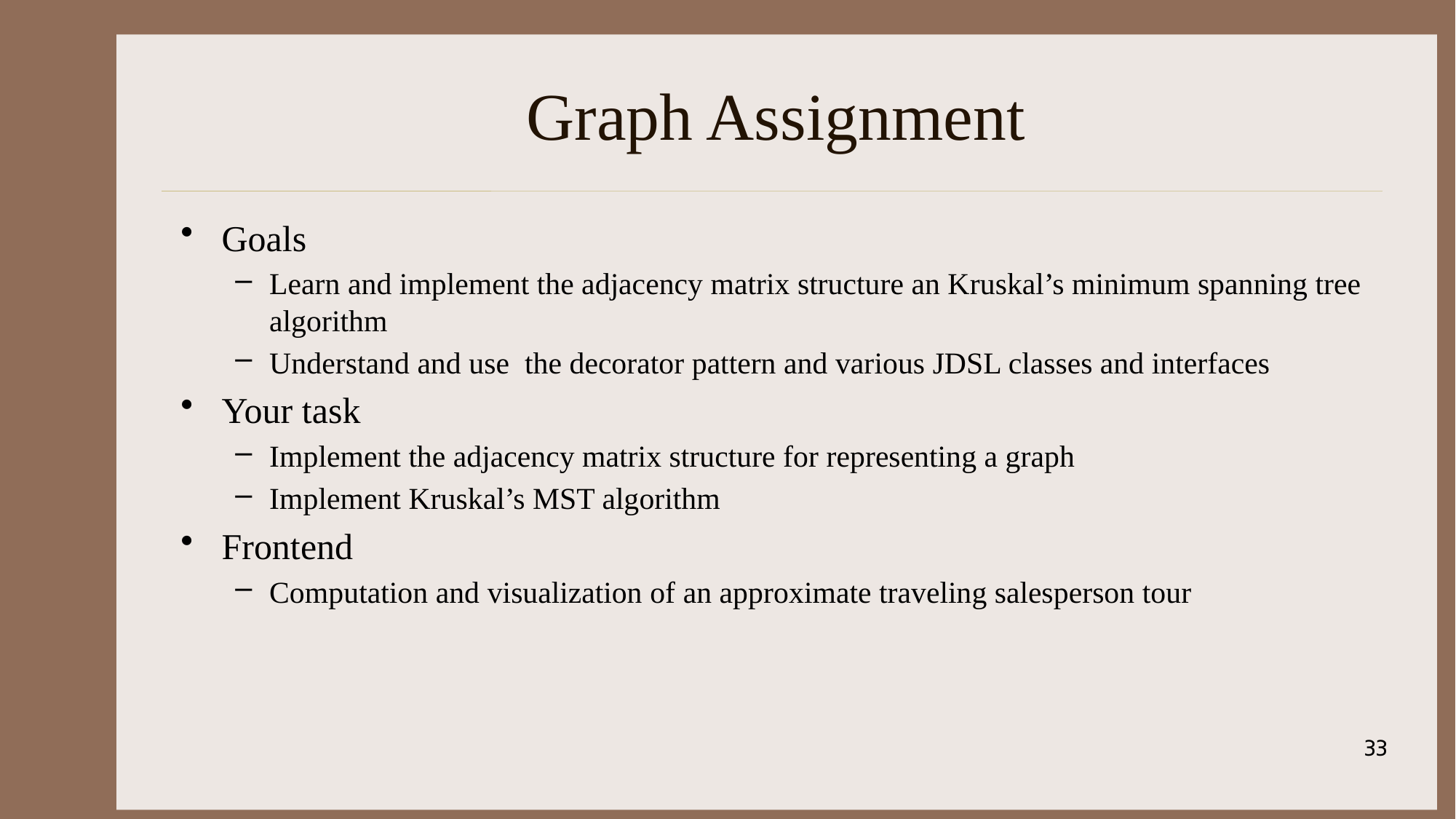

# Graph Assignment
Goals
Learn and implement the adjacency matrix structure an Kruskal’s minimum spanning tree algorithm
Understand and use  the decorator pattern and various JDSL classes and interfaces
Your task
Implement the adjacency matrix structure for representing a graph
Implement Kruskal’s MST algorithm
Frontend
Computation and visualization of an approximate traveling salesperson tour
33